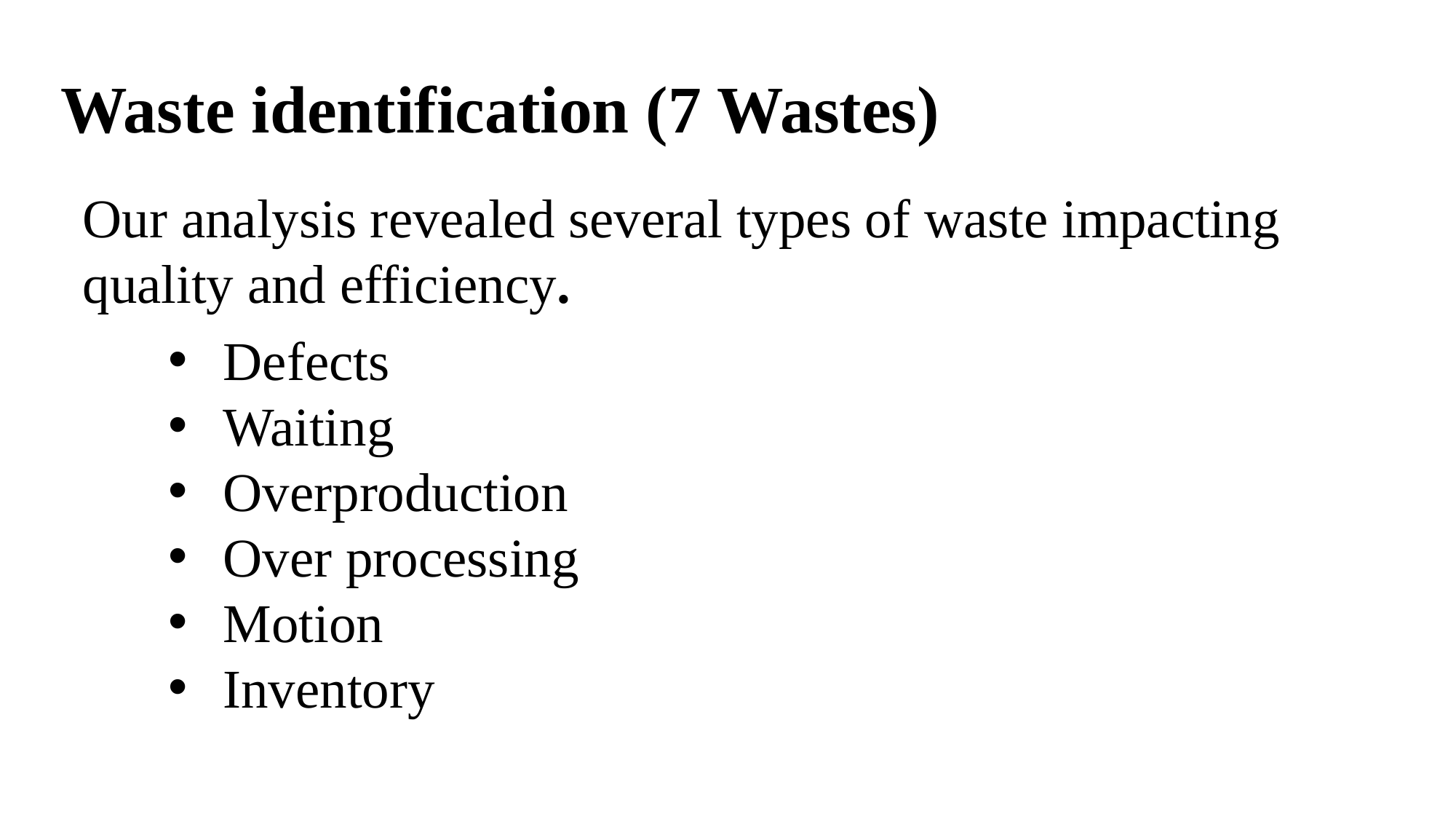

Waste identification (7 Wastes)
Our analysis revealed several types of waste impacting quality and efficiency.
Defects
Waiting
Overproduction
Over processing
Motion
Inventory